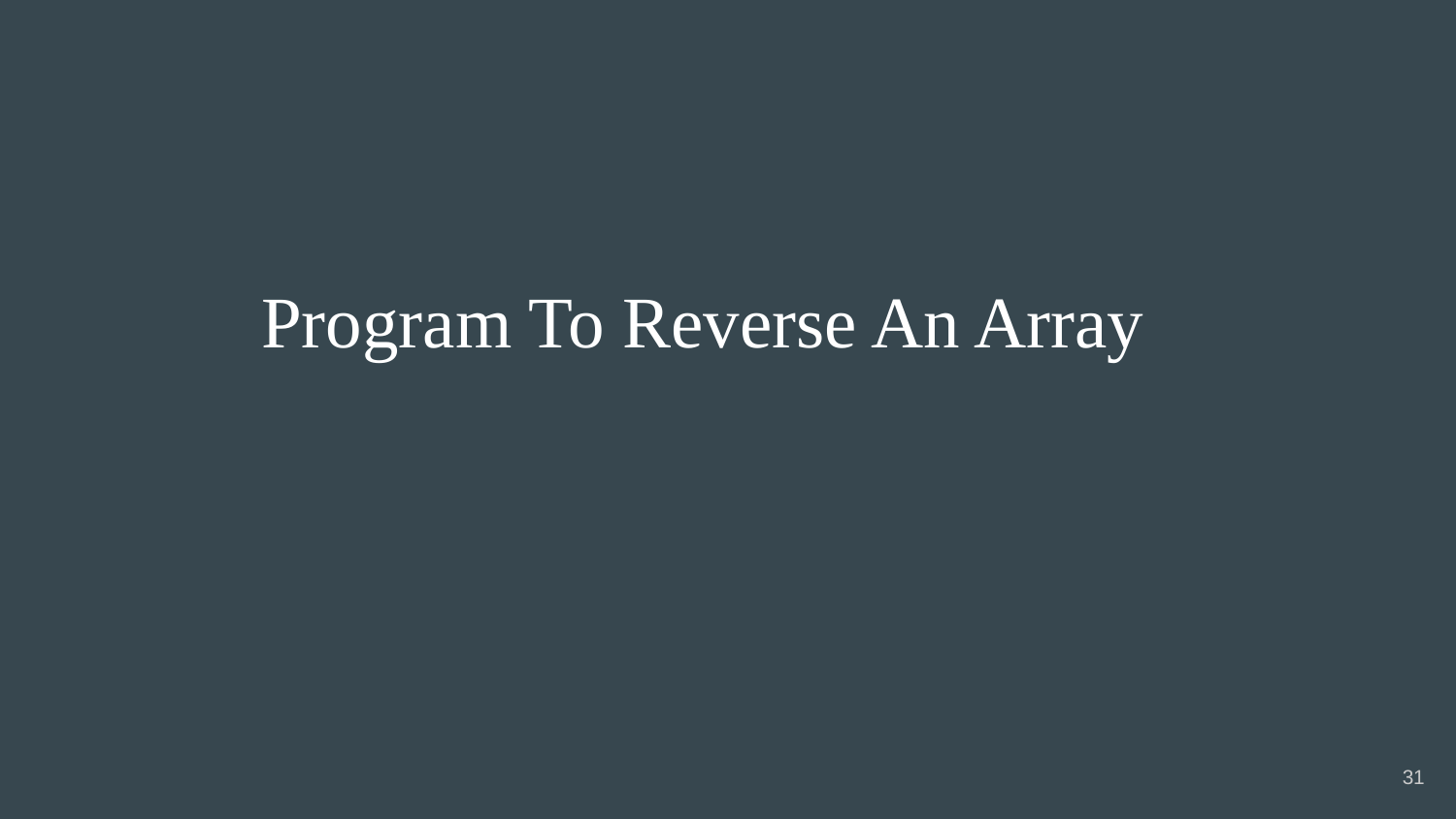

# Program To Reverse An Array
31